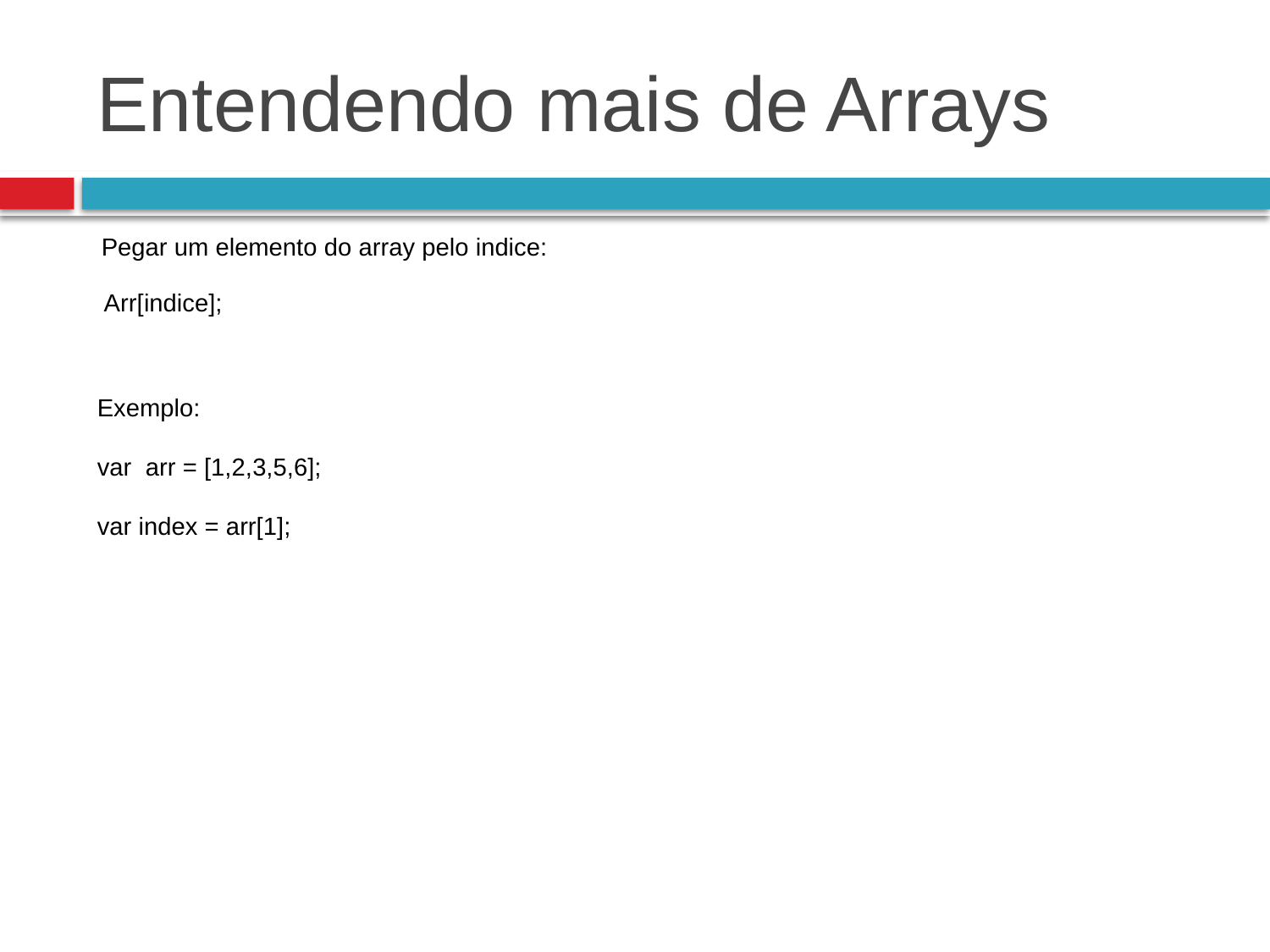

# Entendendo mais de Arrays
Pegar um elemento do array pelo indice:
Arr[indice];
Exemplo:

var  arr = [1,2,3,5,6];

var index = arr[1];